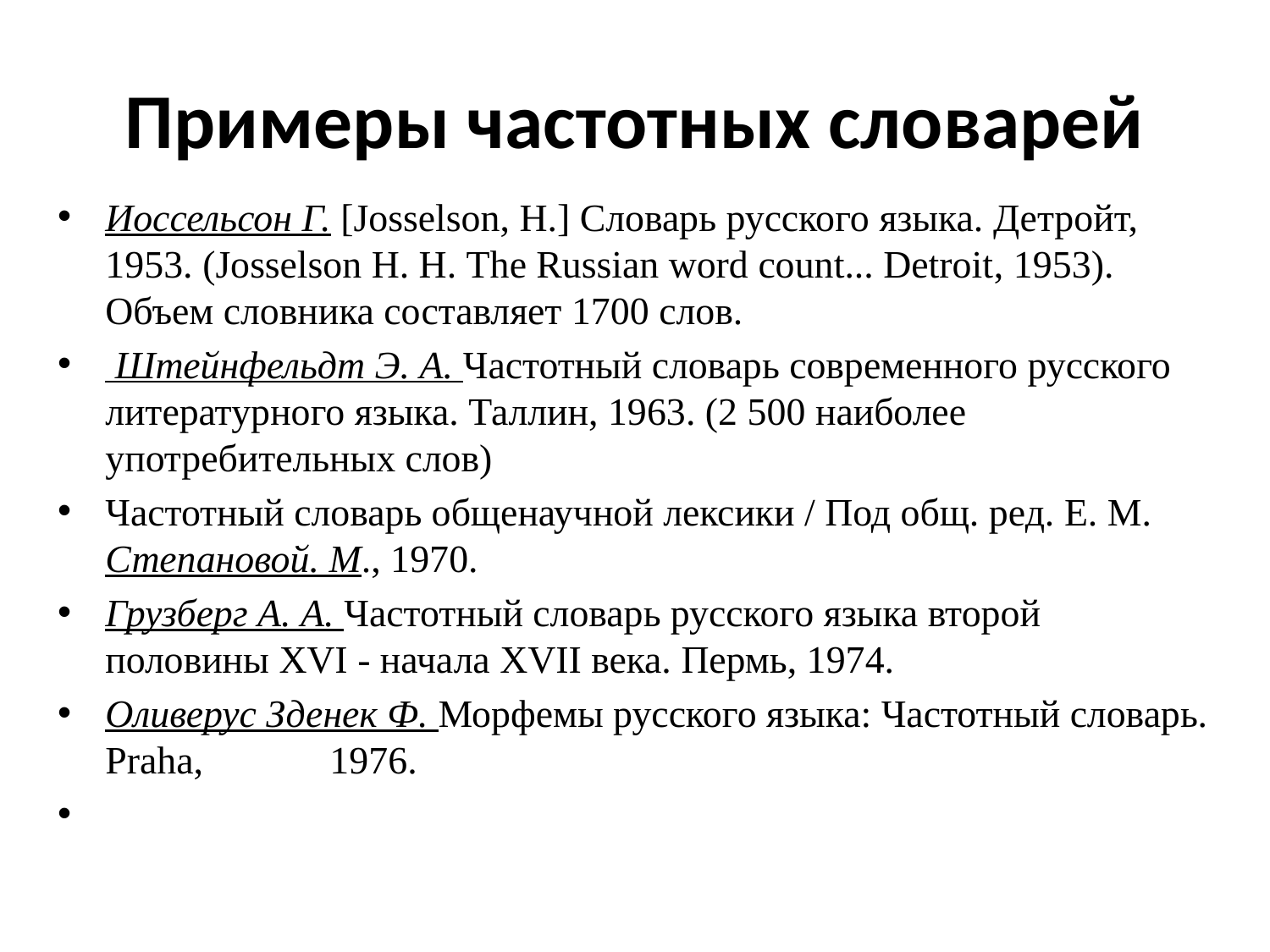

# Примеры частотных словарей
Иоссельсон Г. [Josselson, H.] Словарь русского языка. Детройт, 1953. (Josselson Н. Н. The Russian word count... Detroit, 1953). Объем словника составляет 1700 слов.
 Штейнфельдт Э. А. Частотный словарь современного русского литературного языка. Таллин, 1963. (2 500 наиболее употребительных слов)
Частотный словарь общенаучной лексики / Под общ. ред. Е. М. Степановой. М., 1970.
Грузберг А. А. Частотный словарь русского языка второй половины XVI - начала XVII века. Пермь, 1974.
Оливерус Зденек Ф. Морфемы русского языка: Частотный словарь. Praha,             1976.